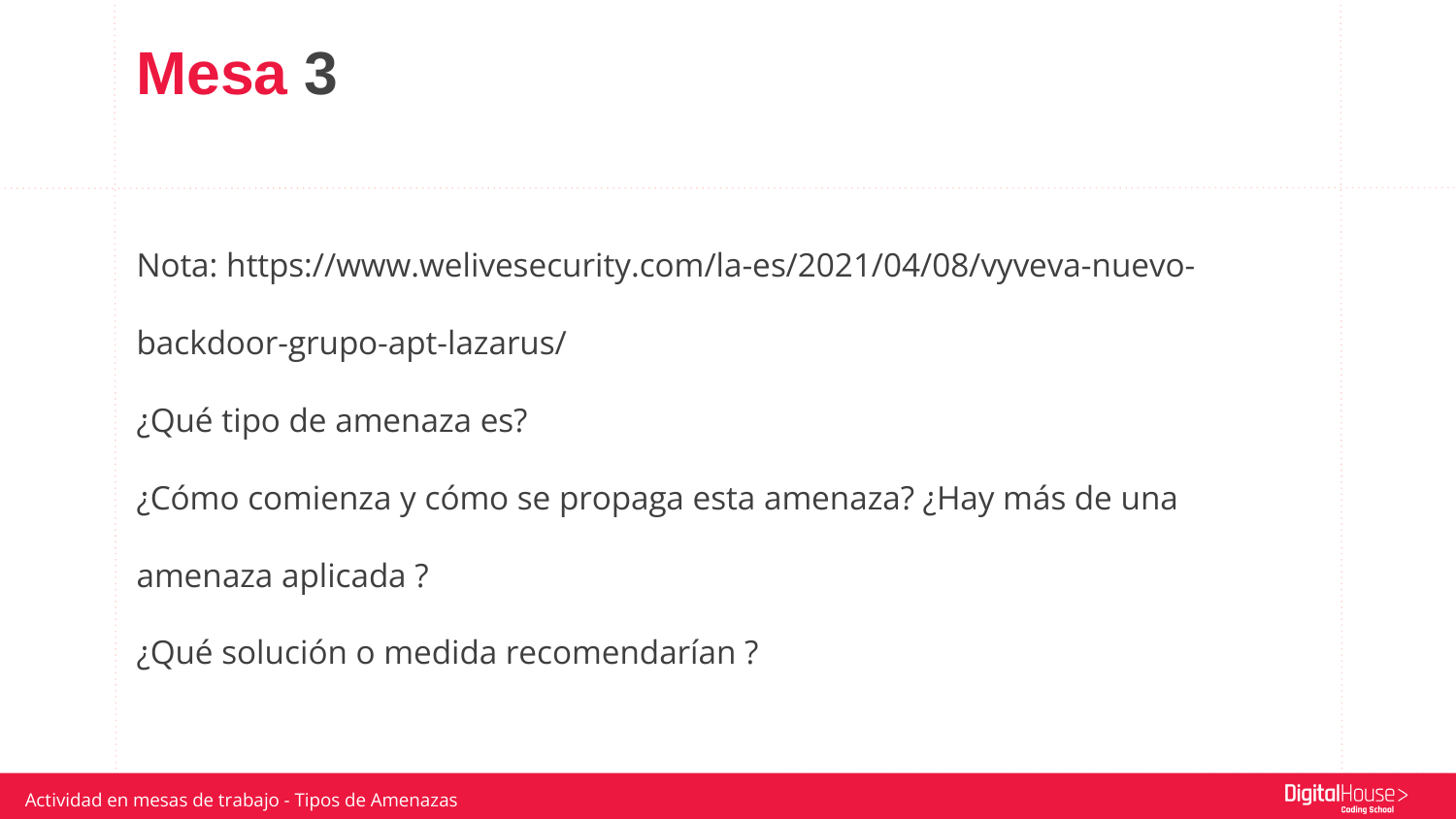

Mesa 3

Nota: https://www.welivesecurity.com/la-es/2021/04/08/vyveva-nuevo-backdoor-grupo-apt-lazarus/
¿Qué tipo de amenaza es?
¿Cómo comienza y cómo se propaga esta amenaza? ¿Hay más de una amenaza aplicada ?
¿Qué solución o medida recomendarían ?